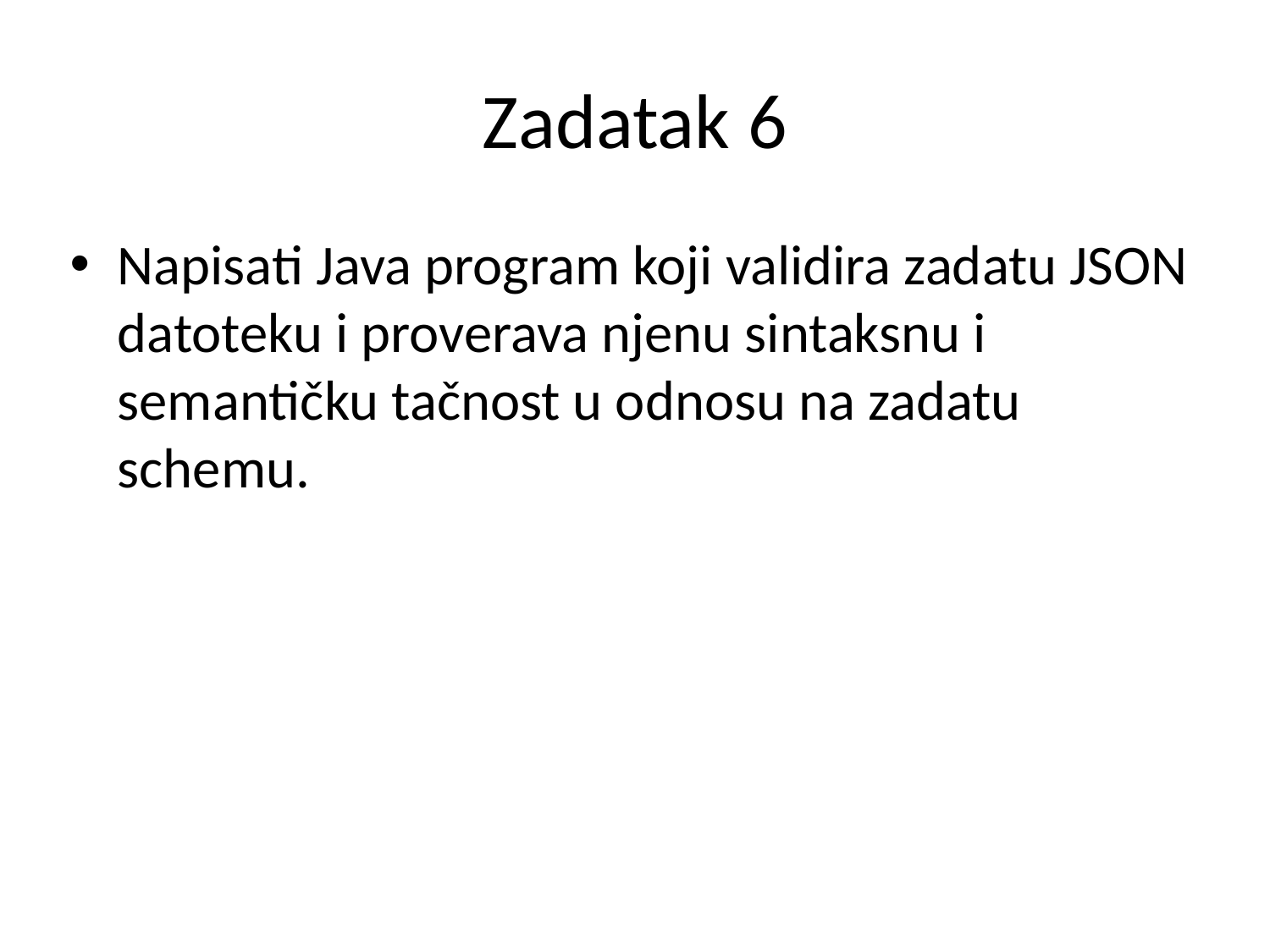

# Zadatak 6
Napisati Java program koji validira zadatu JSON datoteku i proverava njenu sintaksnu i semantičku tačnost u odnosu na zadatu schemu.